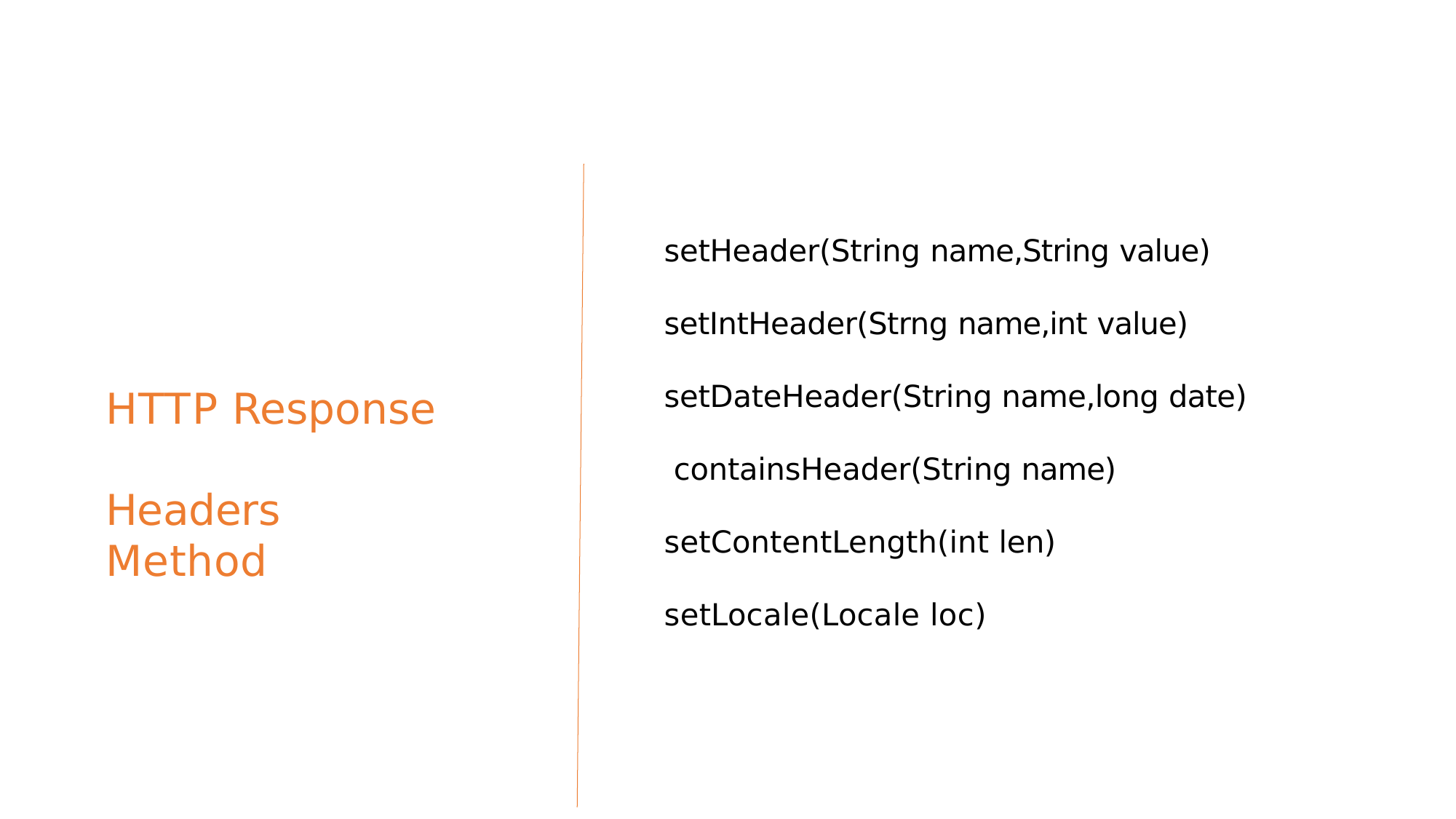

# setHeader(String name,String value)
setIntHeader(Strng name,int value)
setDateHeader(String name,long date)  containsHeader(String name)  setContentLength(int len)  setLocale(Locale loc)
HTTP Response

Headers Method
7